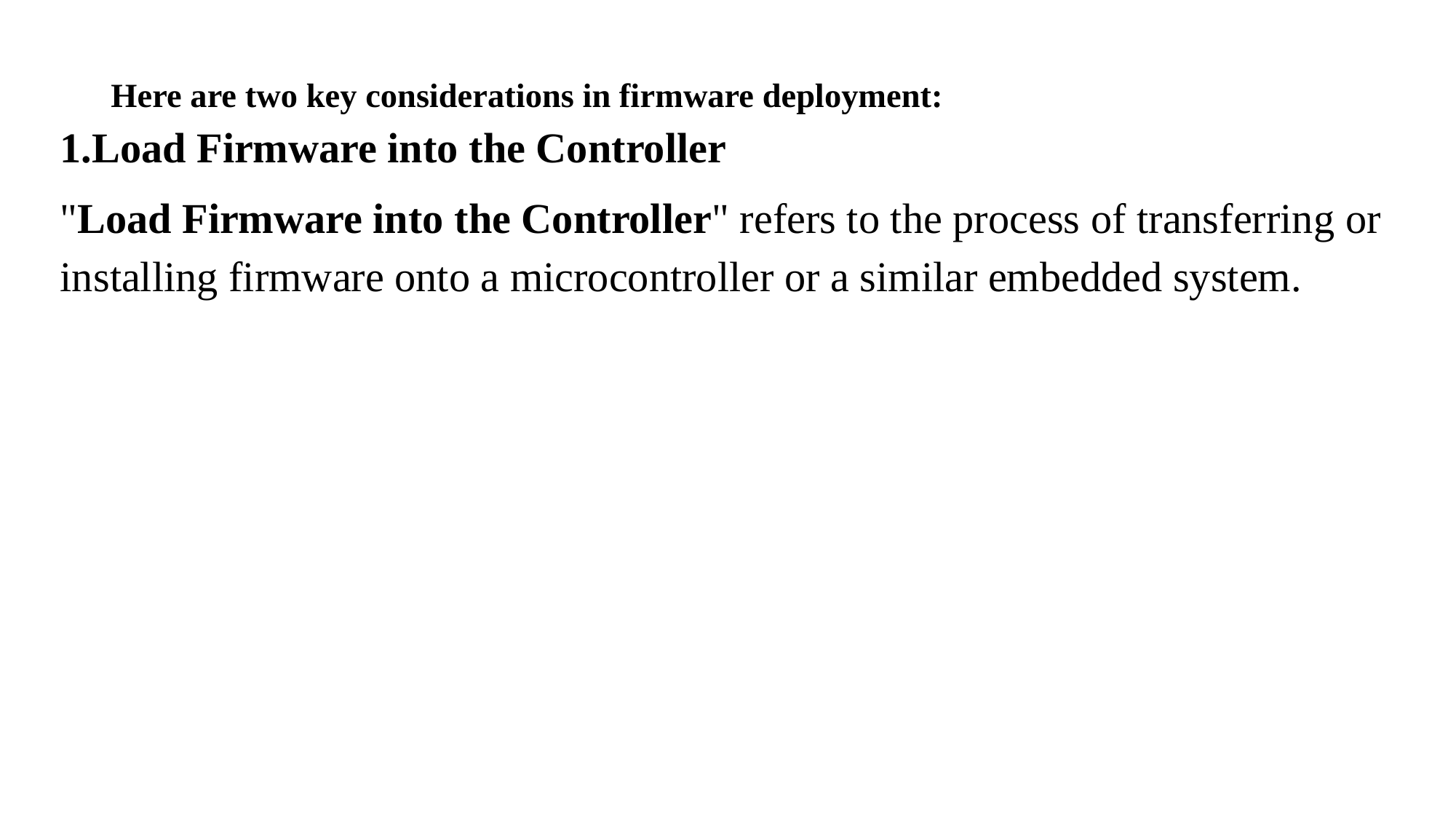

# Here are two key considerations in firmware deployment:
1.Load Firmware into the Controller
"Load Firmware into the Controller" refers to the process of transferring or installing firmware onto a microcontroller or a similar embedded system.